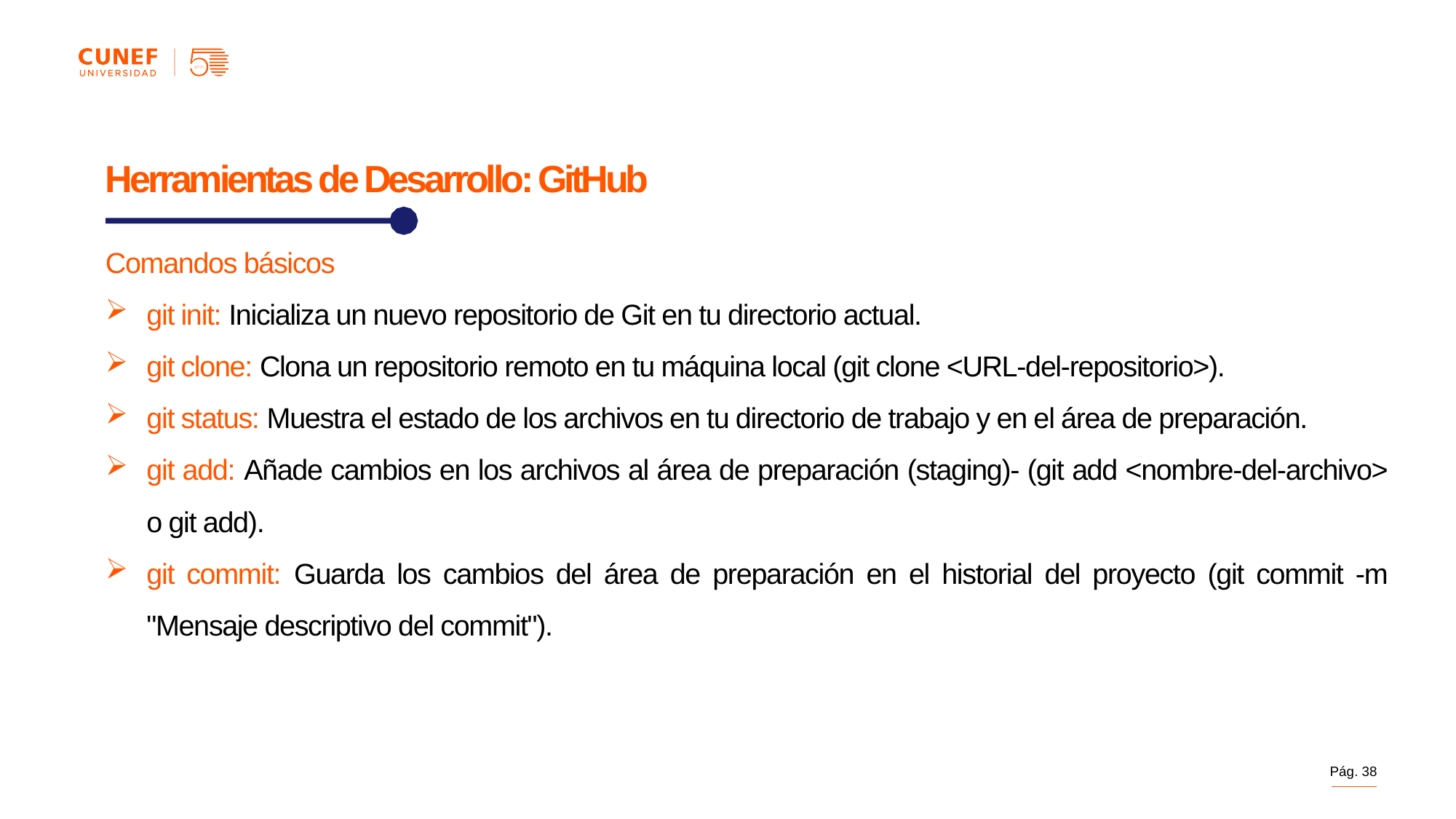

Herramientas de Desarrollo: GitHub

Comandos básicos
git init: Inicializa un nuevo repositorio de Git en tu directorio actual.
git clone: Clona un repositorio remoto en tu máquina local (git clone <URL-del-repositorio>).
git status: Muestra el estado de los archivos en tu directorio de trabajo y en el área de preparación.
git add: Añade cambios en los archivos al área de preparación (staging)- (git add <nombre-del-archivo> o git add).
git commit: Guarda los cambios del área de preparación en el historial del proyecto (git commit -m "Mensaje descriptivo del commit").